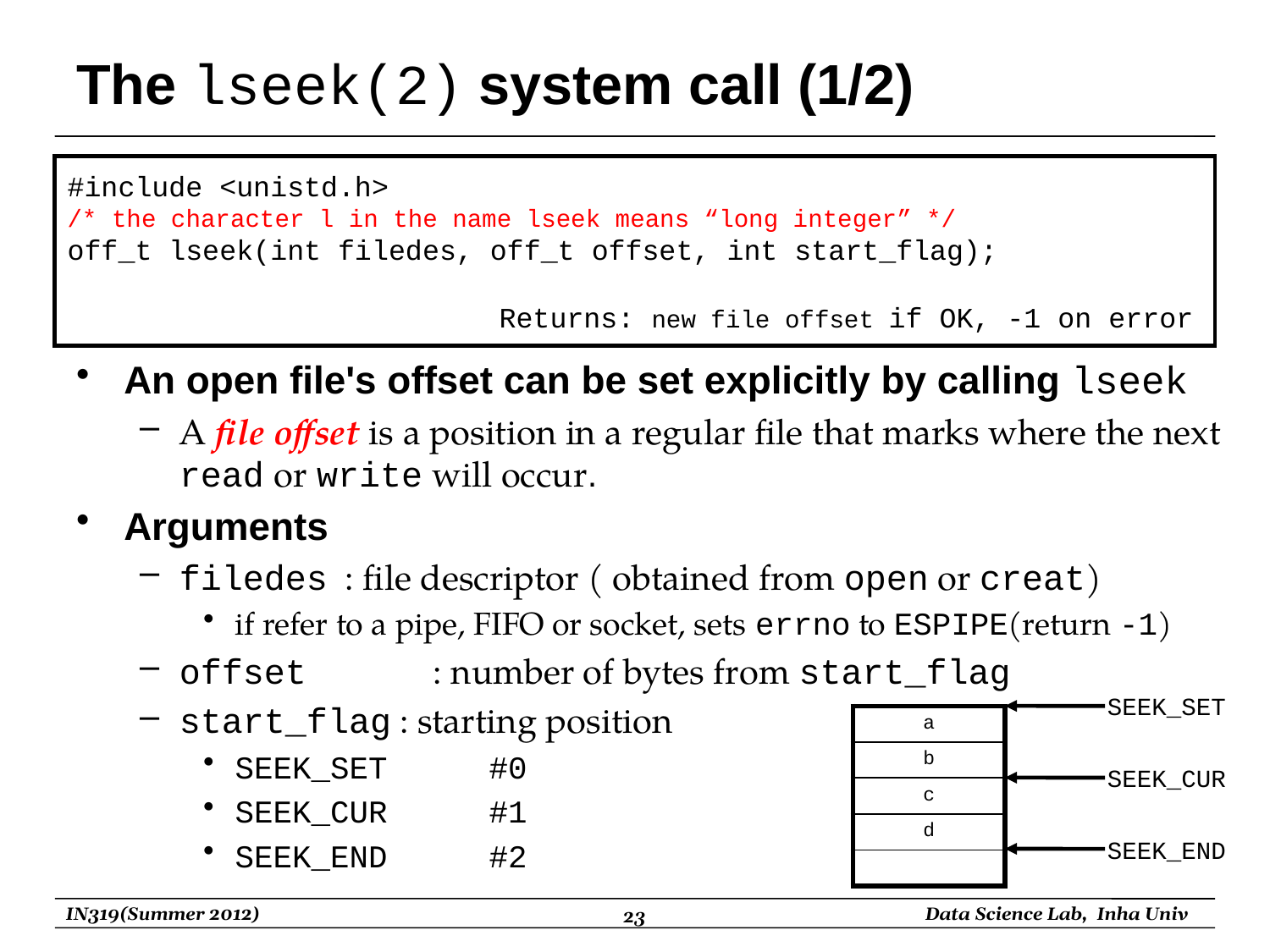

# The lseek(2) system call (1/2)
#include <unistd.h>
/* the character l in the name lseek means “long integer” */
off_t lseek(int filedes, off_t offset, int start_flag);

	                  Returns: new file offset if OK, -1 on error
An open file's offset can be set explicitly by calling lseek
A file offset is a position in a regular file that marks where the next read or write will occur.
Arguments
filedes  : file descriptor ( obtained from open or creat)
if refer to a pipe, FIFO or socket, sets errno to ESPIPE(return -1)
offset	: number of bytes from start_flag
start_flag : starting position
SEEK_SET	#0
SEEK_CUR	#1
SEEK_END	#2
SEEK_SET

| a |
| --- |
| b |
| c |
| d |
|  |
SEEK_CUR

SEEK_END

23